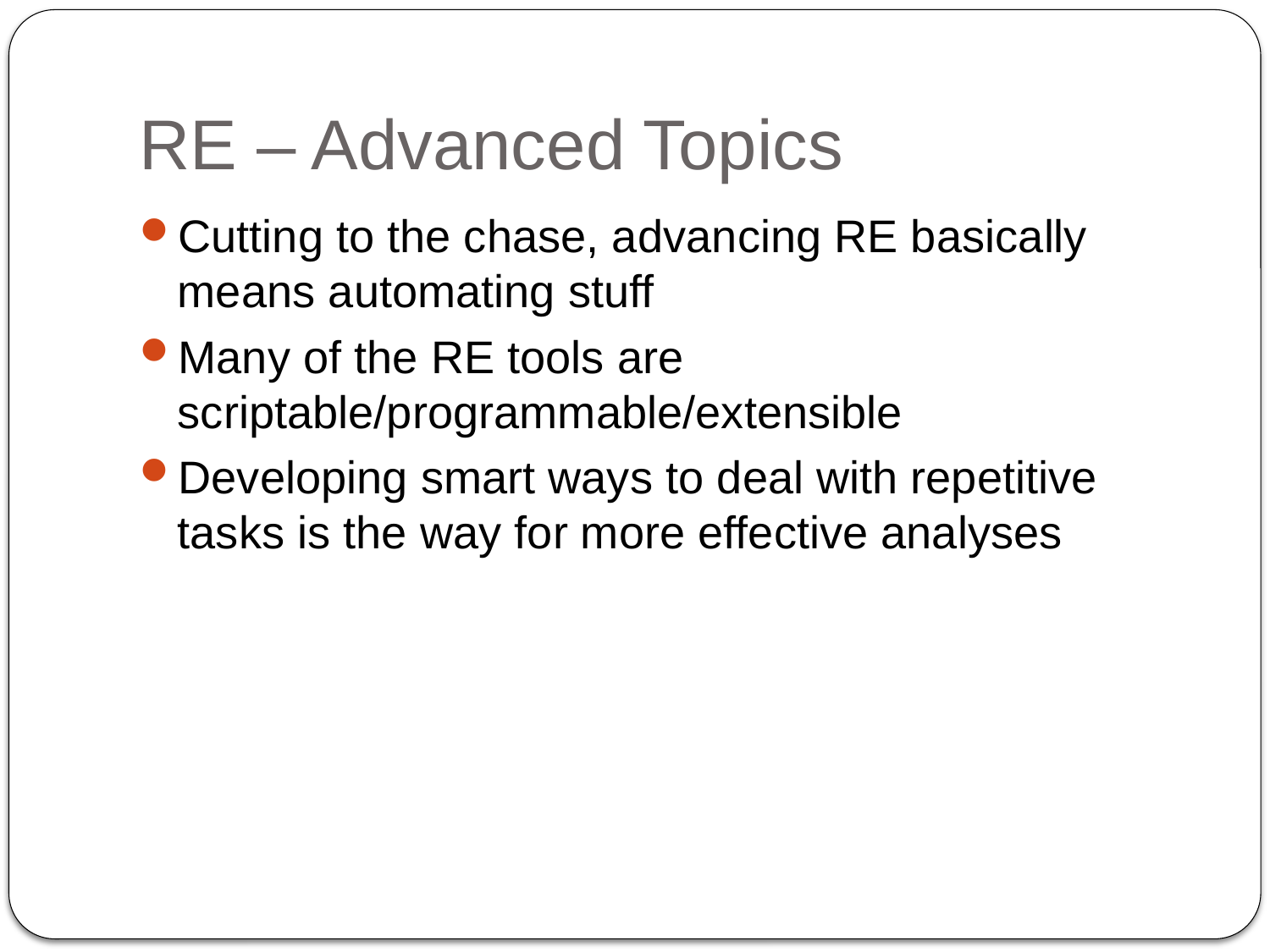

# RE – Advanced Topics
Cutting to the chase, advancing RE basically means automating stuff
Many of the RE tools are scriptable/programmable/extensible
Developing smart ways to deal with repetitive tasks is the way for more effective analyses